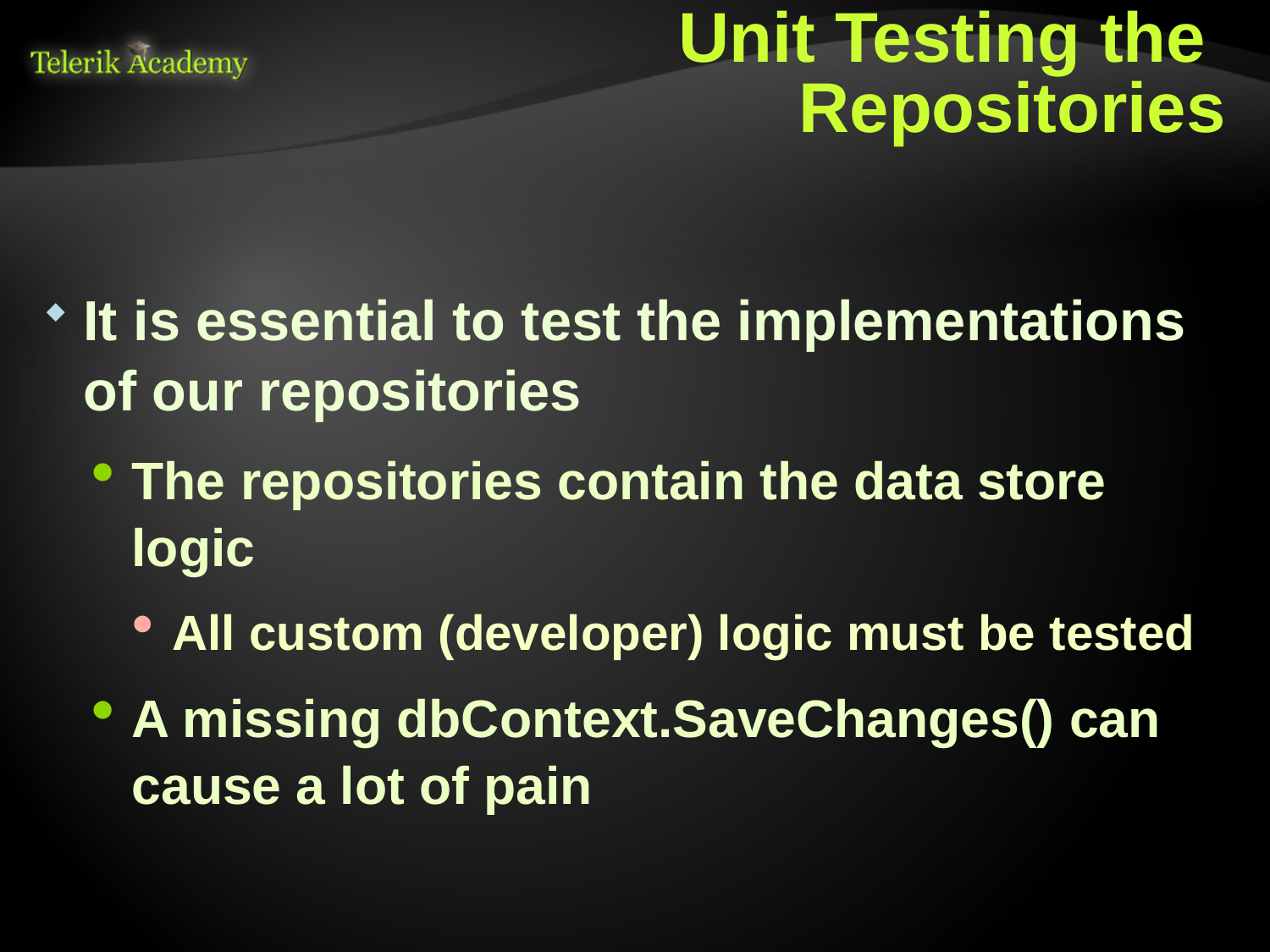

# Unit Testing the Repositories
It is essential to test the implementations of our repositories
The repositories contain the data store logic
All custom (developer) logic must be tested
A missing dbContext.SaveChanges() can cause a lot of pain